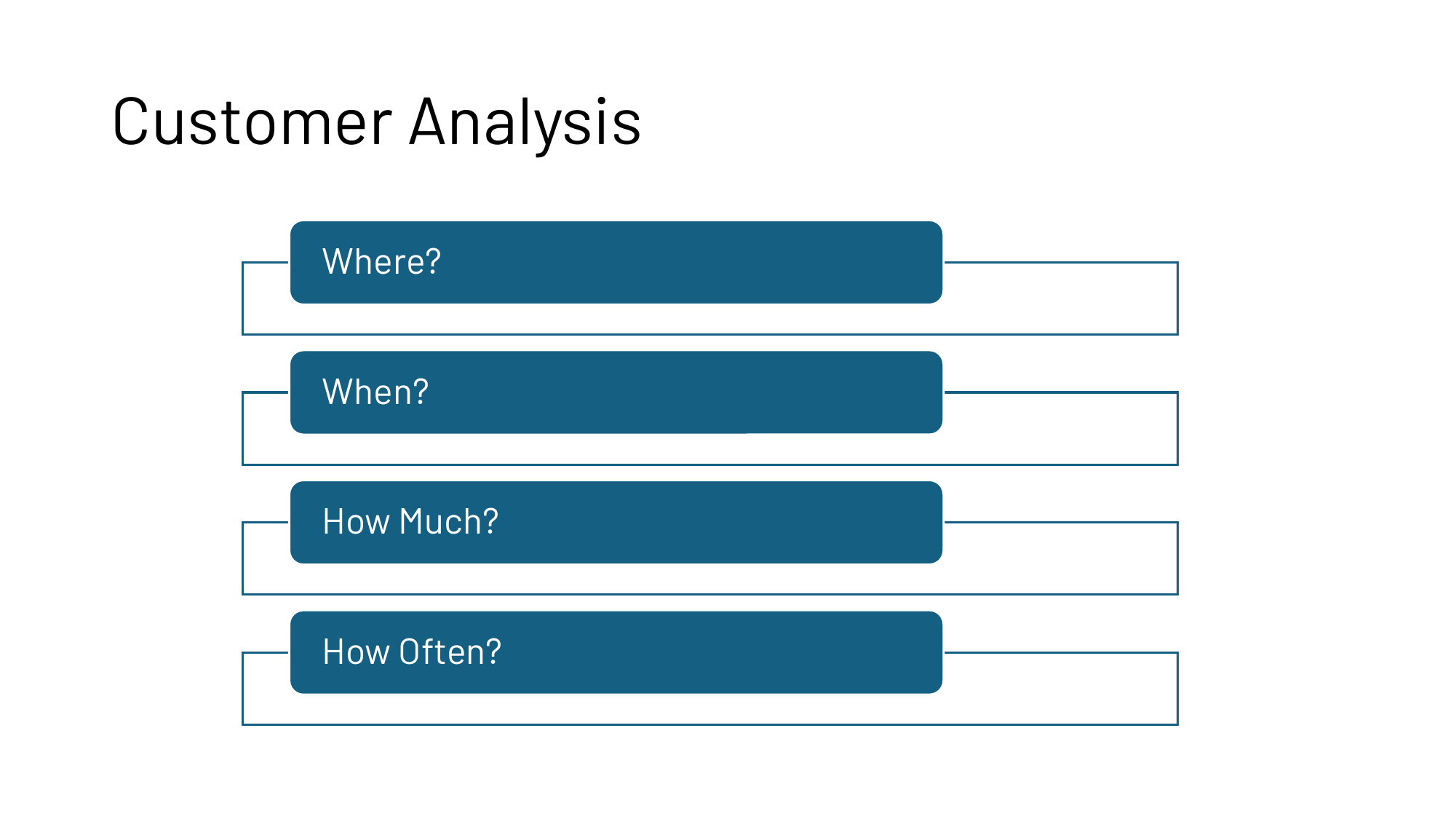

# Customer Analysis
Where?
When?
How Much?
How Often?